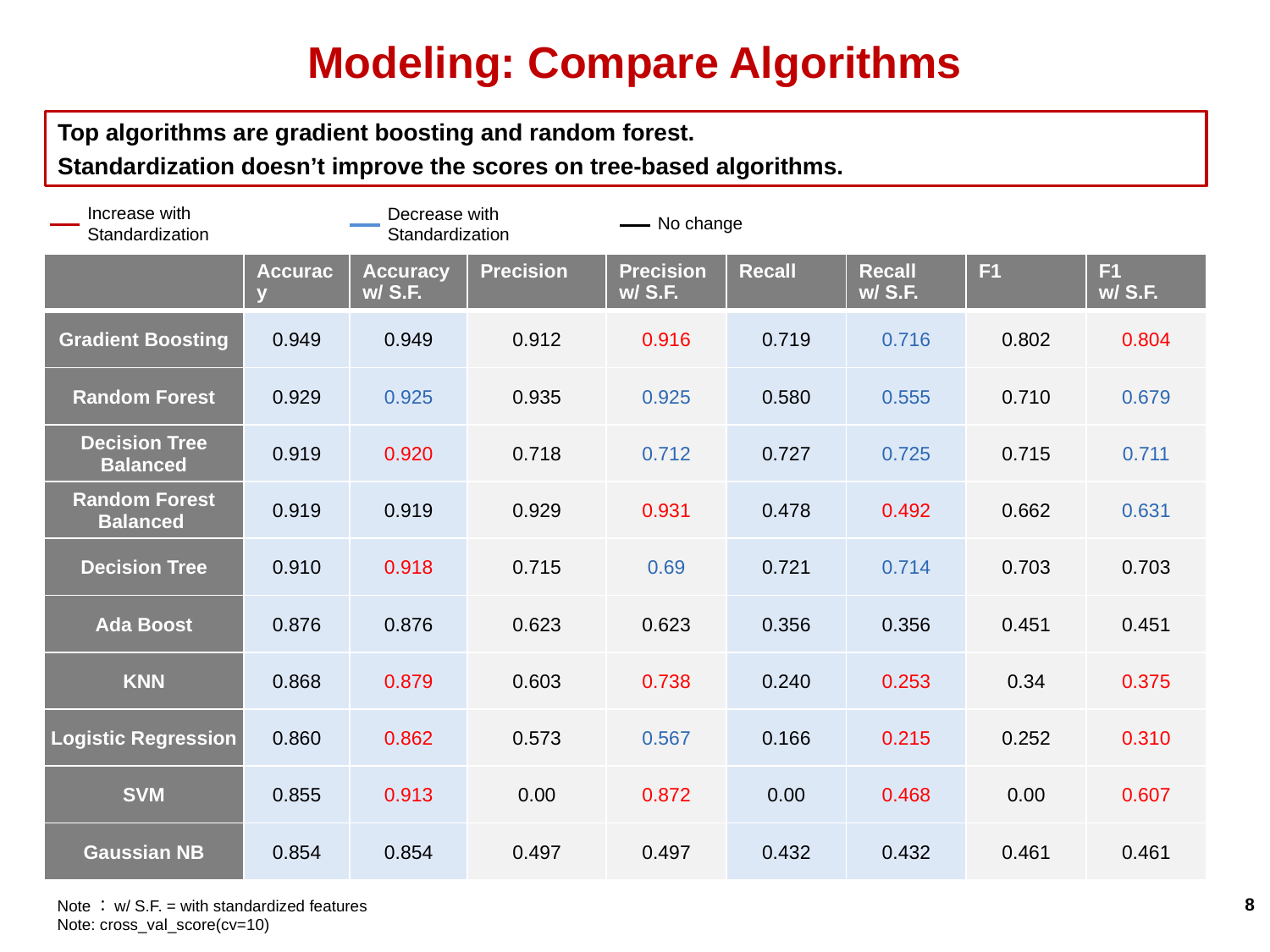

# Modeling: Compare Algorithms
Top algorithms are gradient boosting and random forest.
Standardization doesn’t improve the scores on tree-based algorithms.
Increase with Standardization
Decrease with Standardization
No change
|  | Accuracy | Accuracy w/ S.F. | Precision | Precision w/ S.F. | Recall | Recall w/ S.F. | F1 | F1 w/ S.F. |
| --- | --- | --- | --- | --- | --- | --- | --- | --- |
| Gradient Boosting | 0.949 | 0.949 | 0.912 | 0.916 | 0.719 | 0.716 | 0.802 | 0.804 |
| Random Forest | 0.929 | 0.925 | 0.935 | 0.925 | 0.580 | 0.555 | 0.710 | 0.679 |
| Decision Tree Balanced | 0.919 | 0.920 | 0.718 | 0.712 | 0.727 | 0.725 | 0.715 | 0.711 |
| Random Forest Balanced | 0.919 | 0.919 | 0.929 | 0.931 | 0.478 | 0.492 | 0.662 | 0.631 |
| Decision Tree | 0.910 | 0.918 | 0.715 | 0.69 | 0.721 | 0.714 | 0.703 | 0.703 |
| Ada Boost | 0.876 | 0.876 | 0.623 | 0.623 | 0.356 | 0.356 | 0.451 | 0.451 |
| KNN | 0.868 | 0.879 | 0.603 | 0.738 | 0.240 | 0.253 | 0.34 | 0.375 |
| Logistic Regression | 0.860 | 0.862 | 0.573 | 0.567 | 0.166 | 0.215 | 0.252 | 0.310 |
| SVM | 0.855 | 0.913 | 0.00 | 0.872 | 0.00 | 0.468 | 0.00 | 0.607 |
| Gaussian NB | 0.854 | 0.854 | 0.497 | 0.497 | 0.432 | 0.432 | 0.461 | 0.461 |
Note：w/ S.F. = with standardized features
Note: cross_val_score(cv=10)